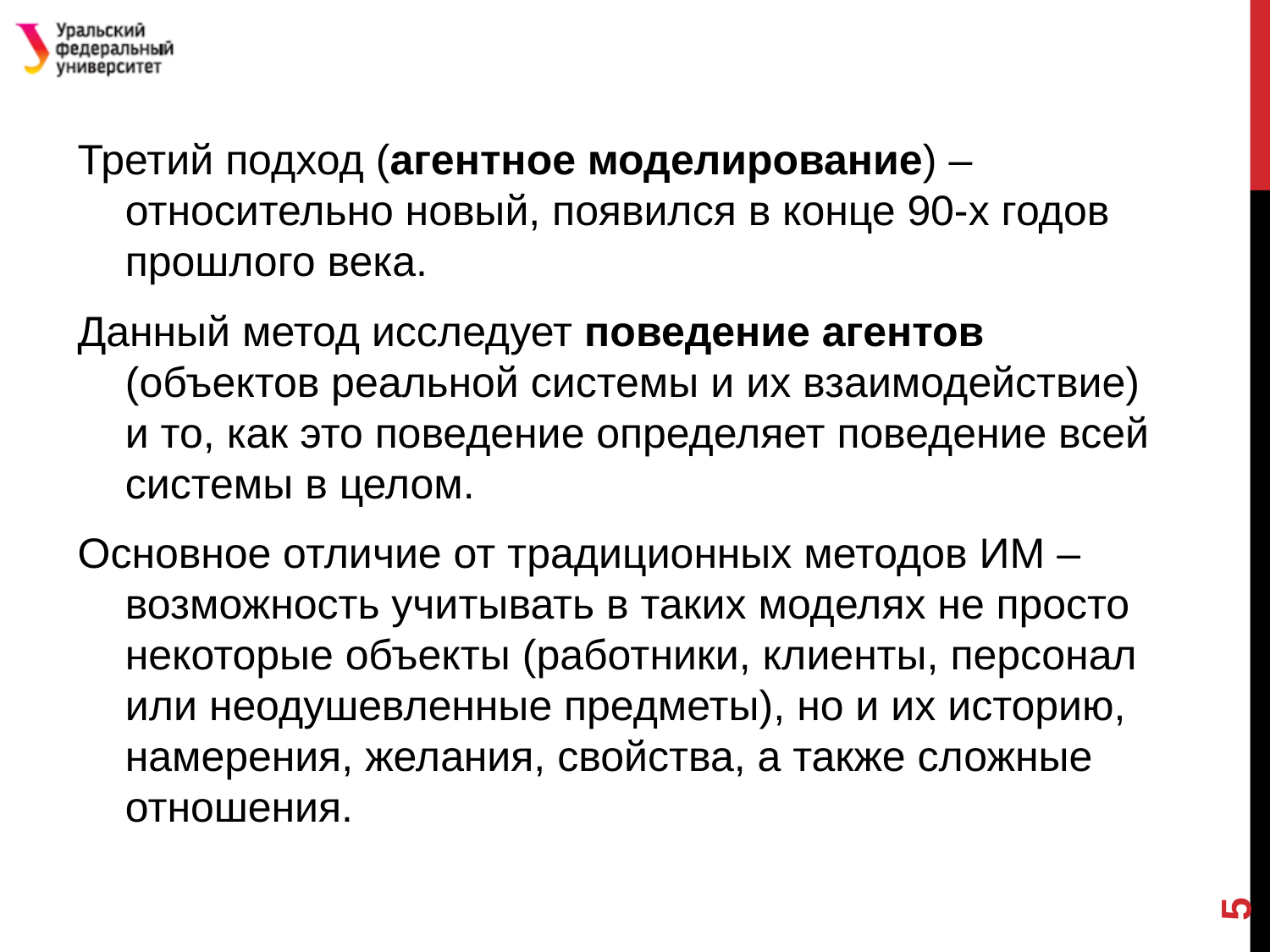

Третий подход (агентное моделирование) – относительно новый, появился в конце 90-х годов прошлого века.
Данный метод исследует поведение агентов (объектов реальной системы и их взаимодействие) и то, как это поведение определяет поведение всей системы в целом.
Основное отличие от традиционных методов ИМ – возможность учитывать в таких моделях не просто некоторые объекты (работники, клиенты, персонал или неодушевленные предметы), но и их историю, намерения, желания, свойства, а также сложные отношения.
5